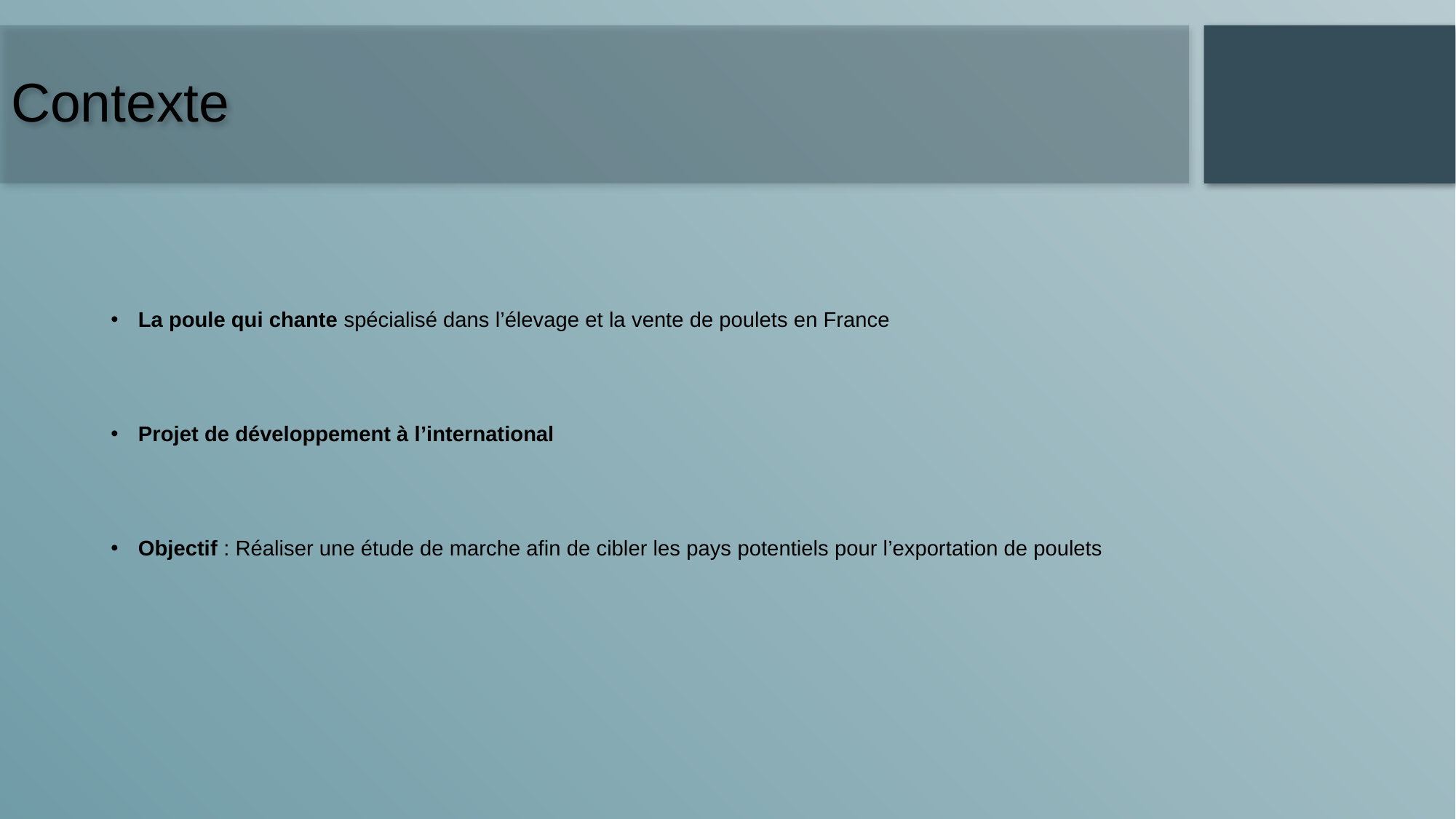

# Contexte

La poule qui chante spécialisé dans l’élevage et la vente de poulets en France

Projet de développement à l’international

Objectif : Réaliser une étude de marche afin de cibler les pays potentiels pour l’exportation de poulets